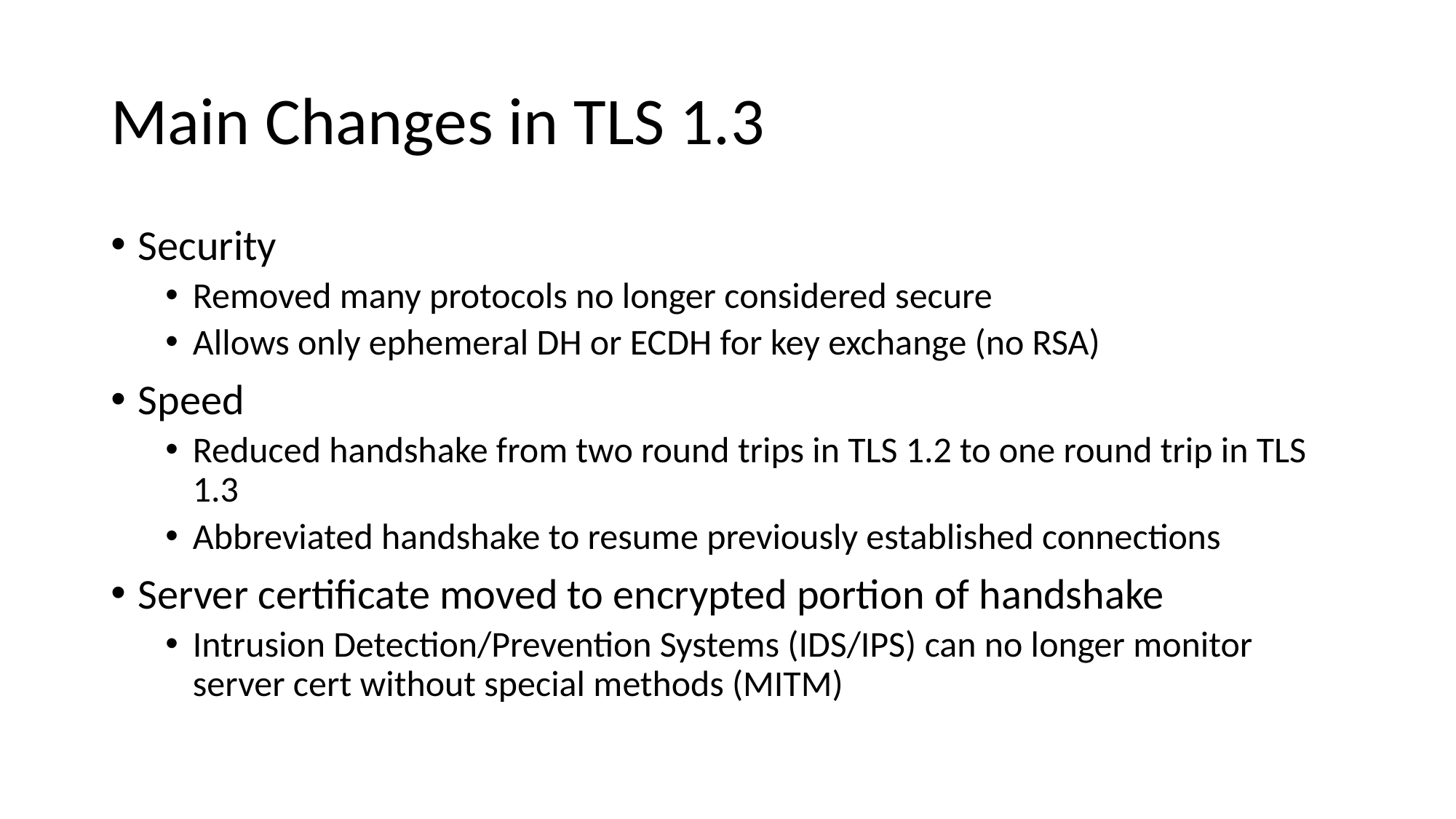

# Main Changes in TLS 1.3
Security
Removed many protocols no longer considered secure
Allows only ephemeral DH or ECDH for key exchange (no RSA)
Speed
Reduced handshake from two round trips in TLS 1.2 to one round trip in TLS 1.3
Abbreviated handshake to resume previously established connections
Server certificate moved to encrypted portion of handshake
Intrusion Detection/Prevention Systems (IDS/IPS) can no longer monitor server cert without special methods (MITM)